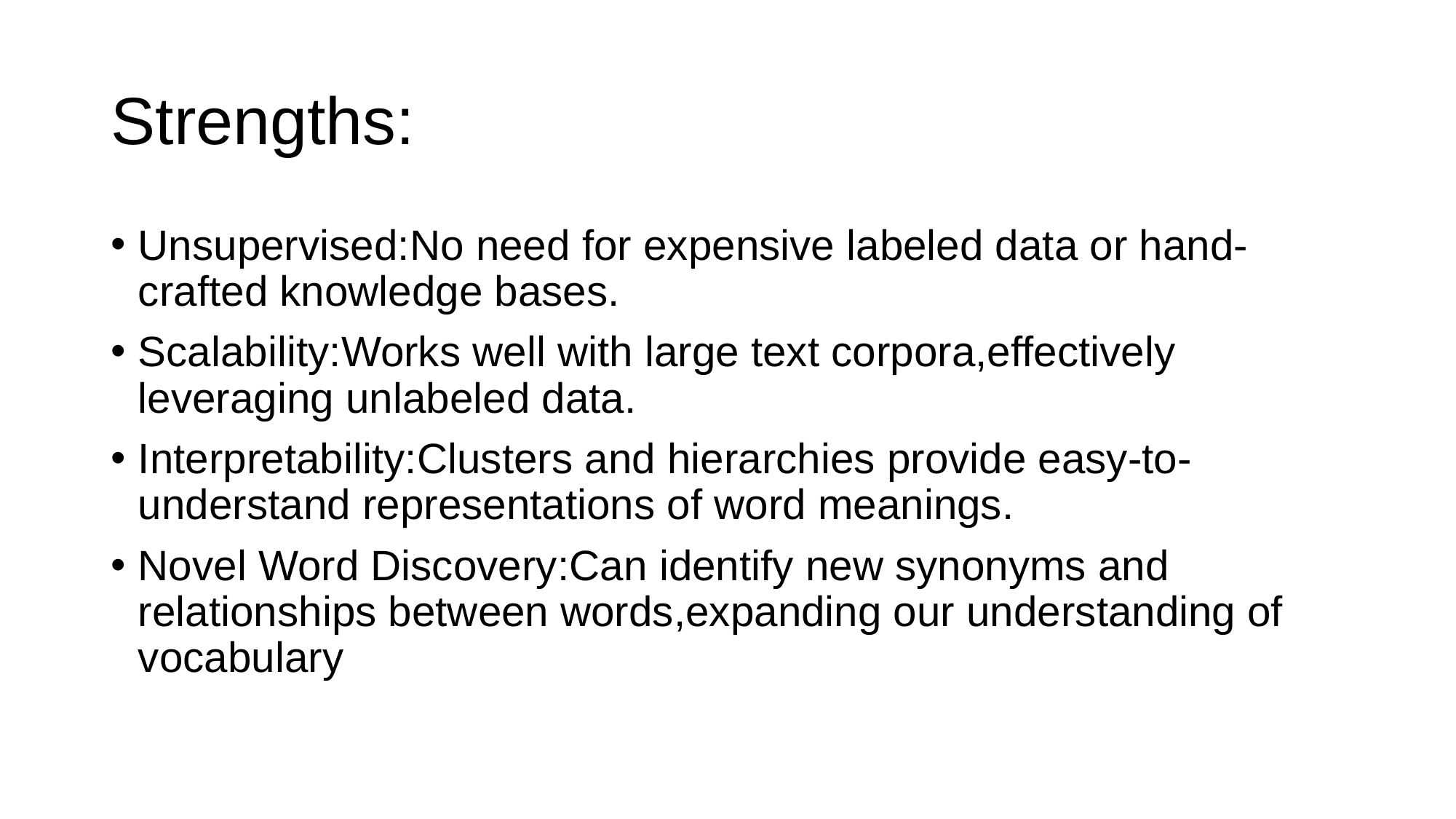

# Strengths:
Unsupervised:No need for expensive labeled data or hand-crafted knowledge bases.
Scalability:Works well with large text corpora,effectively leveraging unlabeled data.
Interpretability:Clusters and hierarchies provide easy-to-understand representations of word meanings.
Novel Word Discovery:Can identify new synonyms and relationships between words,expanding our understanding of vocabulary